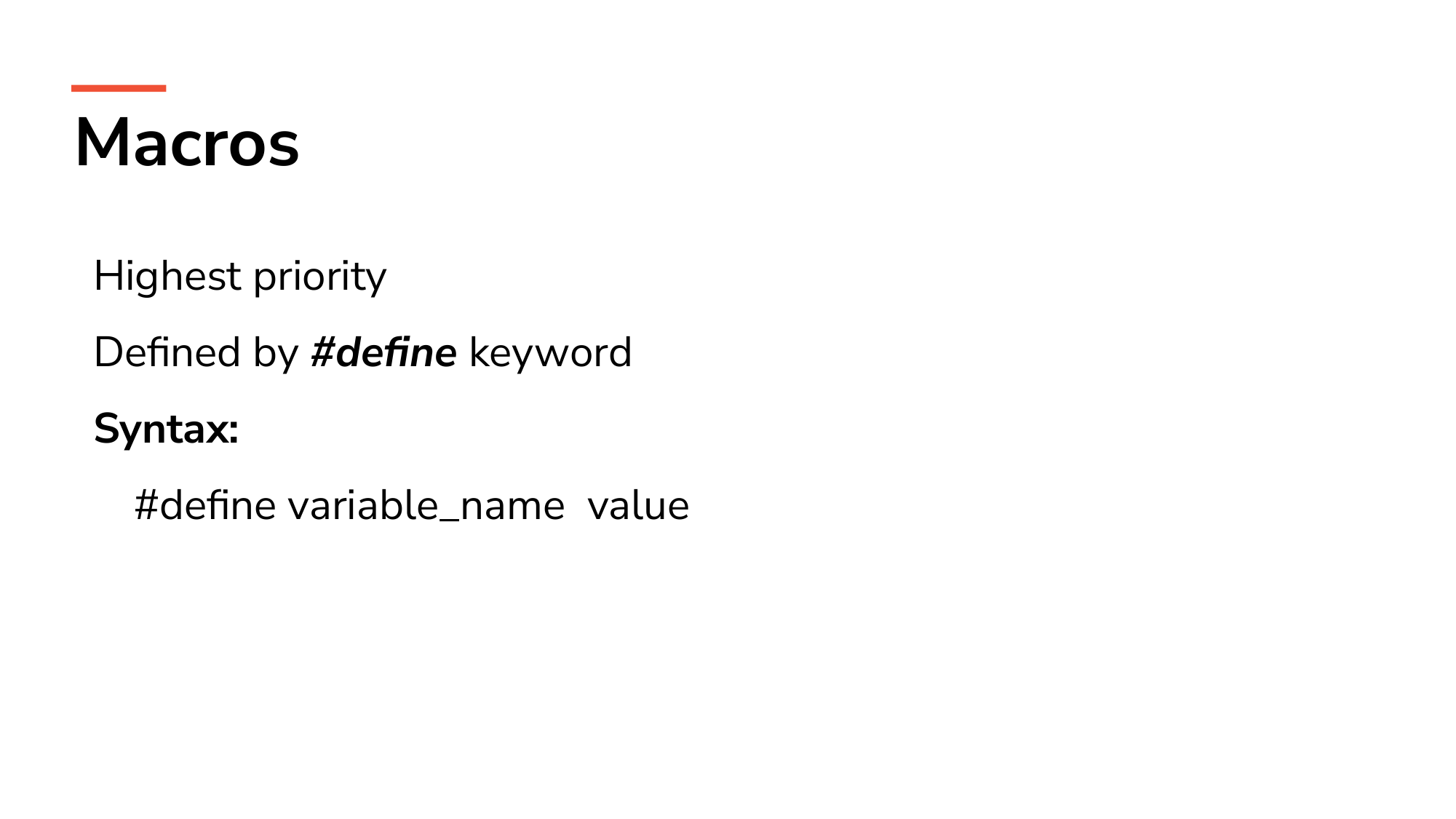

Macros
Highest priority
Defined by #define keyword
Syntax:
	#define variable_name  value